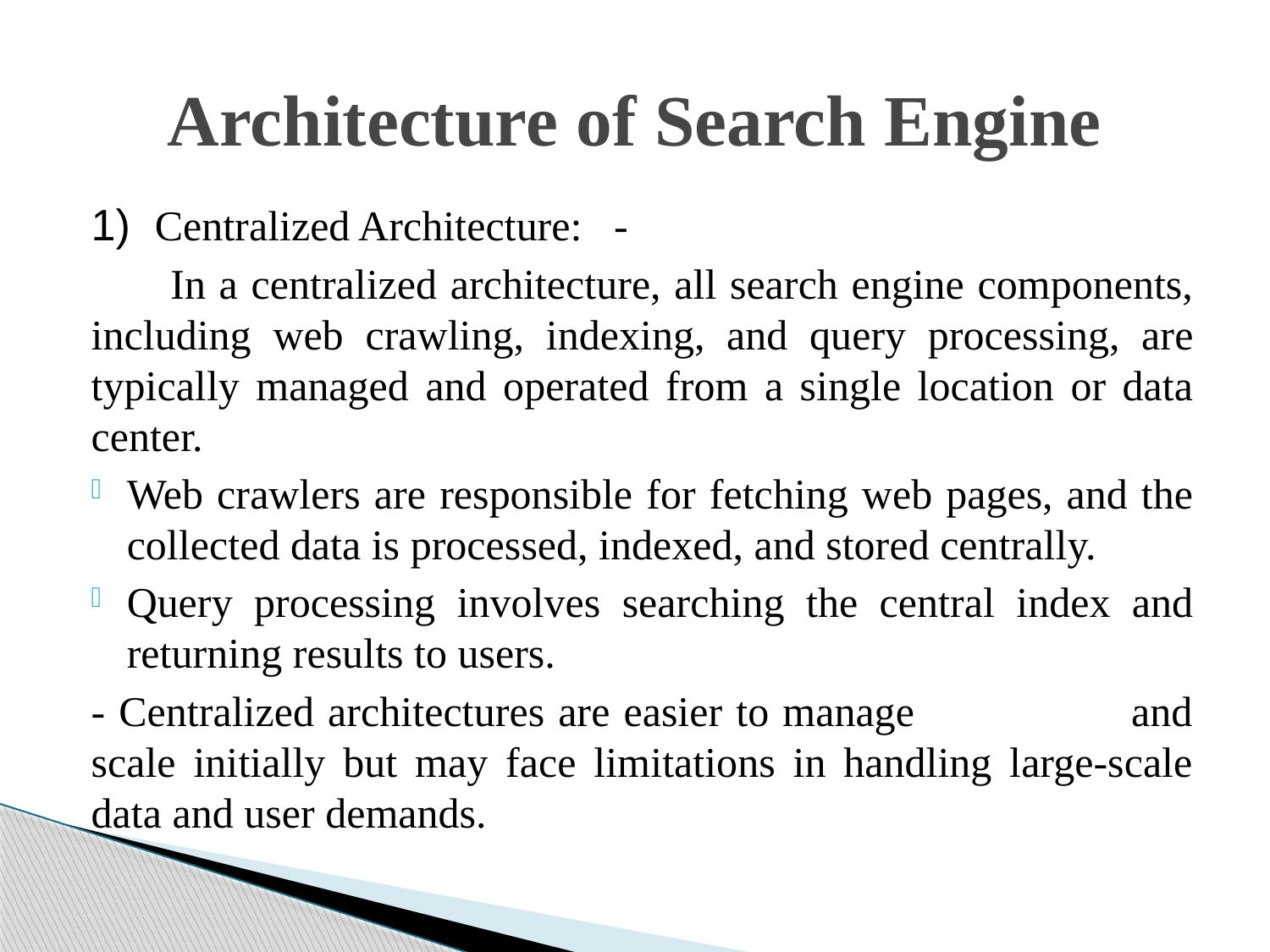

# Architecture of Search Engine
1)  Centralized Architecture:   -
      In a centralized architecture, all search engine components, including web crawling, indexing, and query processing, are typically managed and operated from a single location or data center.
Web crawlers are responsible for fetching web pages, and the collected data is processed, indexed, and stored centrally.
Query processing involves searching the central index and returning results to users.
- Centralized architectures are easier to manage                and scale initially but may face limitations in handling large-scale data and user demands.